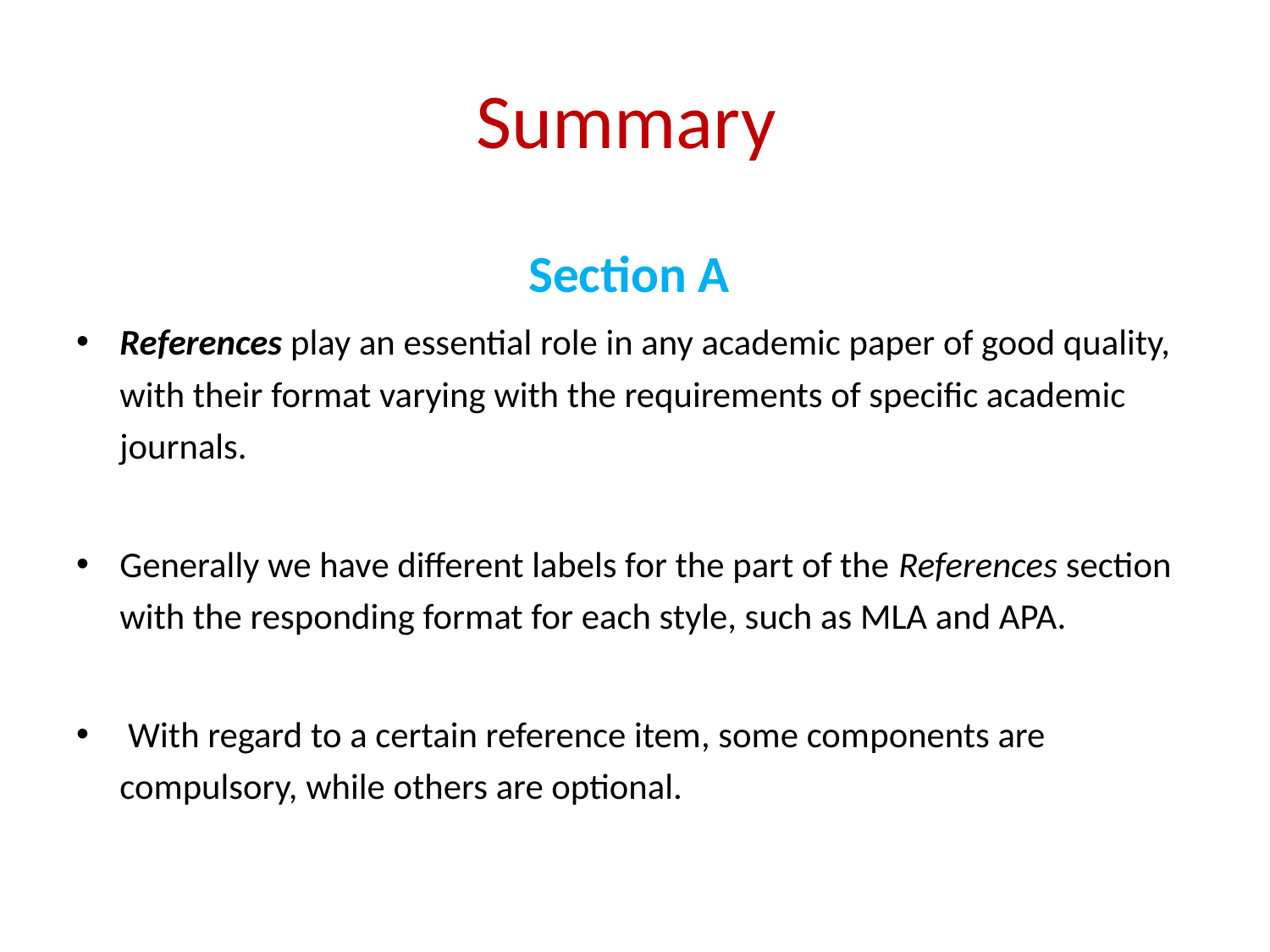

# Summary
Section A
References play an essential role in any academic paper of good quality, with their format varying with the requirements of specific academic journals.

Generally we have different labels for the part of the References section with the responding format for each style, such as MLA and APA.

 With regard to a certain reference item, some components are compulsory, while others are optional.